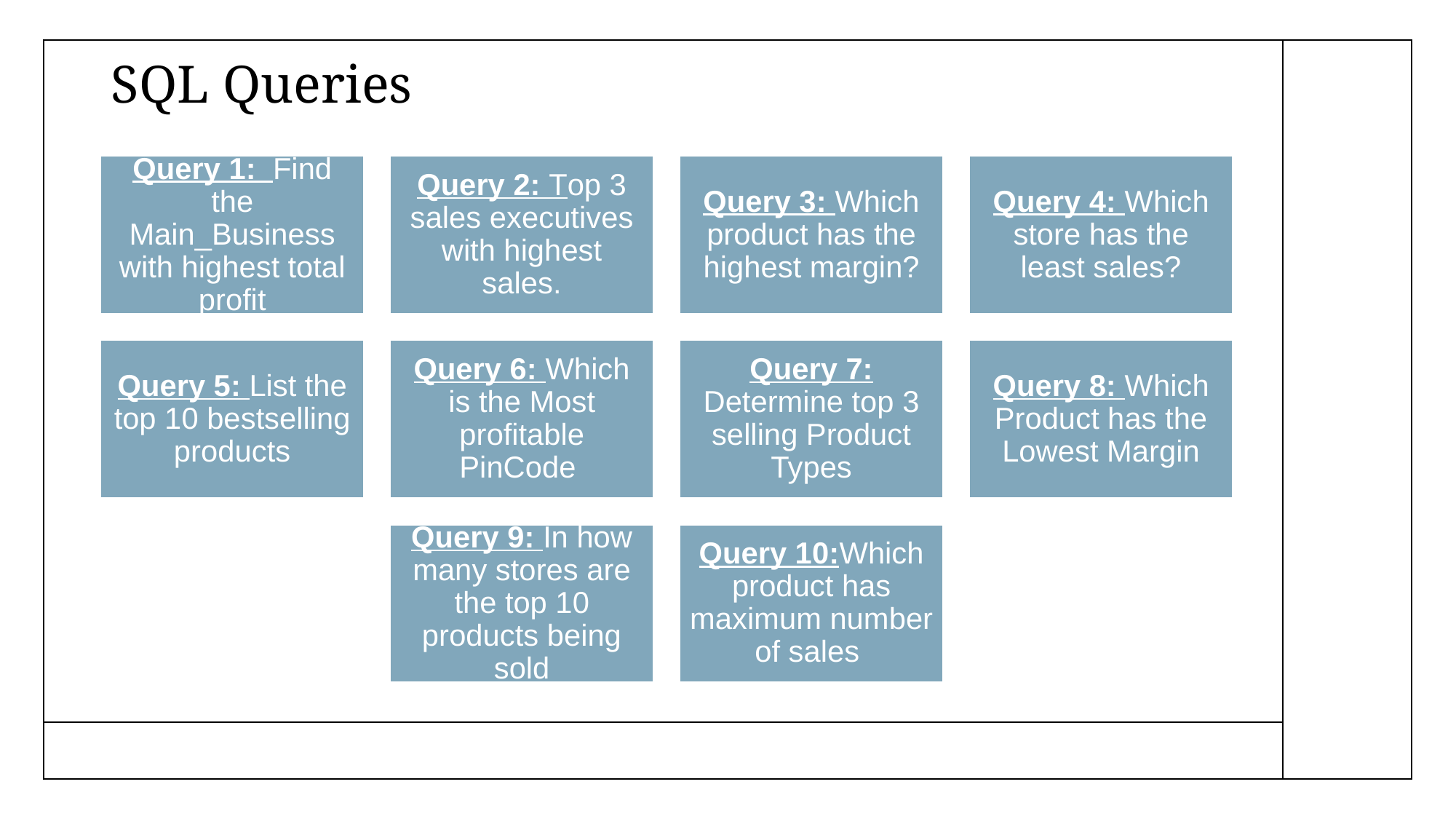

# SQL Queries
Query 1:  Find the Main_Business with highest total profit
Query 2: Top 3 sales executives with highest sales.
Query 3: Which product has the highest margin?
Query 4: Which store has the least sales?
Query 5: List the top 10 bestselling products
Query 6: Which is the Most profitable PinCode
Query 7: Determine top 3 selling Product Types
Query 8: Which Product has the Lowest Margin
Query 9: In how many stores are the top 10 products being sold
Query 10:Which product has maximum number of sales